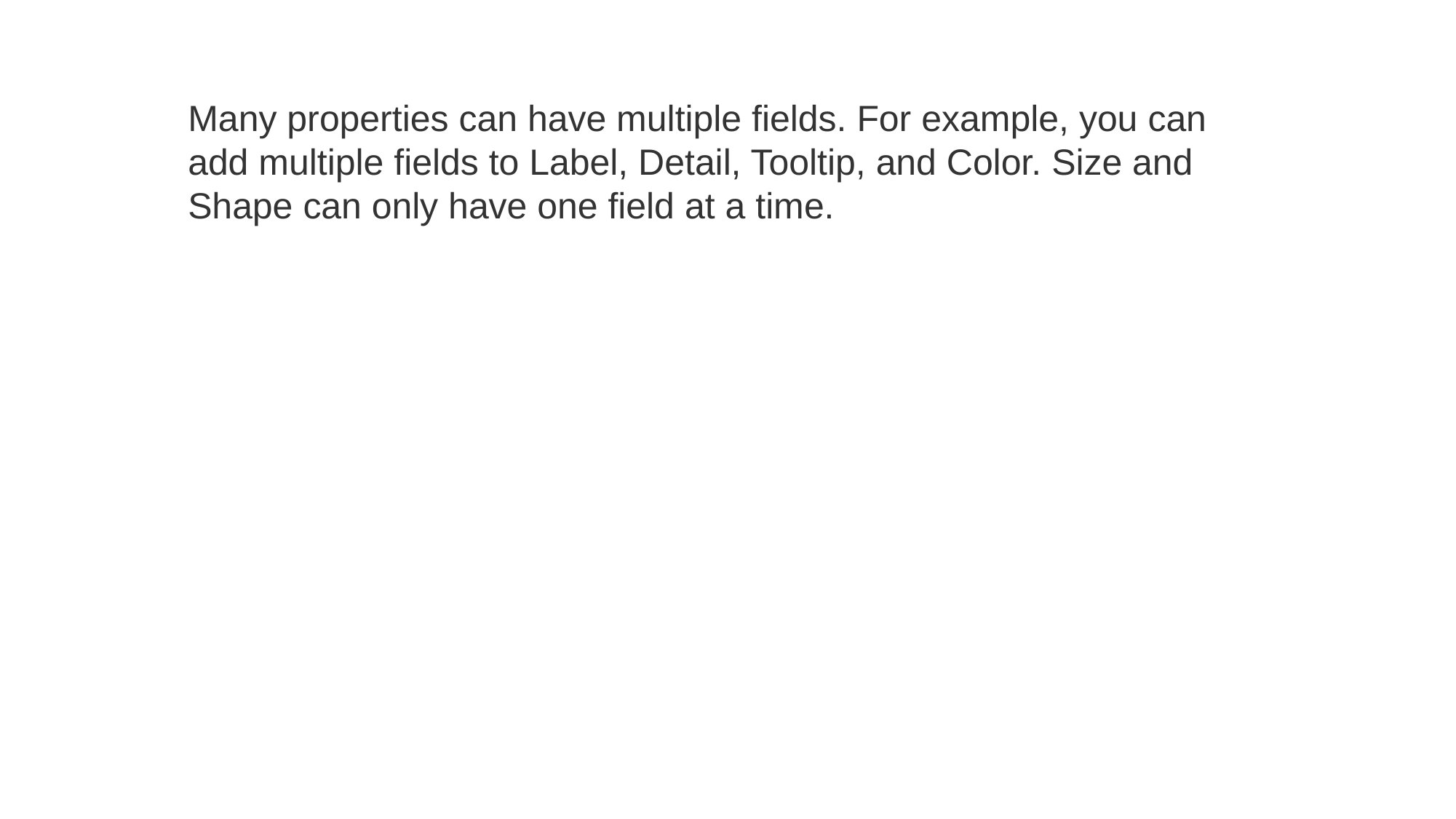

Many properties can have multiple fields. For example, you can add multiple fields to Label, Detail, Tooltip, and Color. Size and Shape can only have one field at a time.